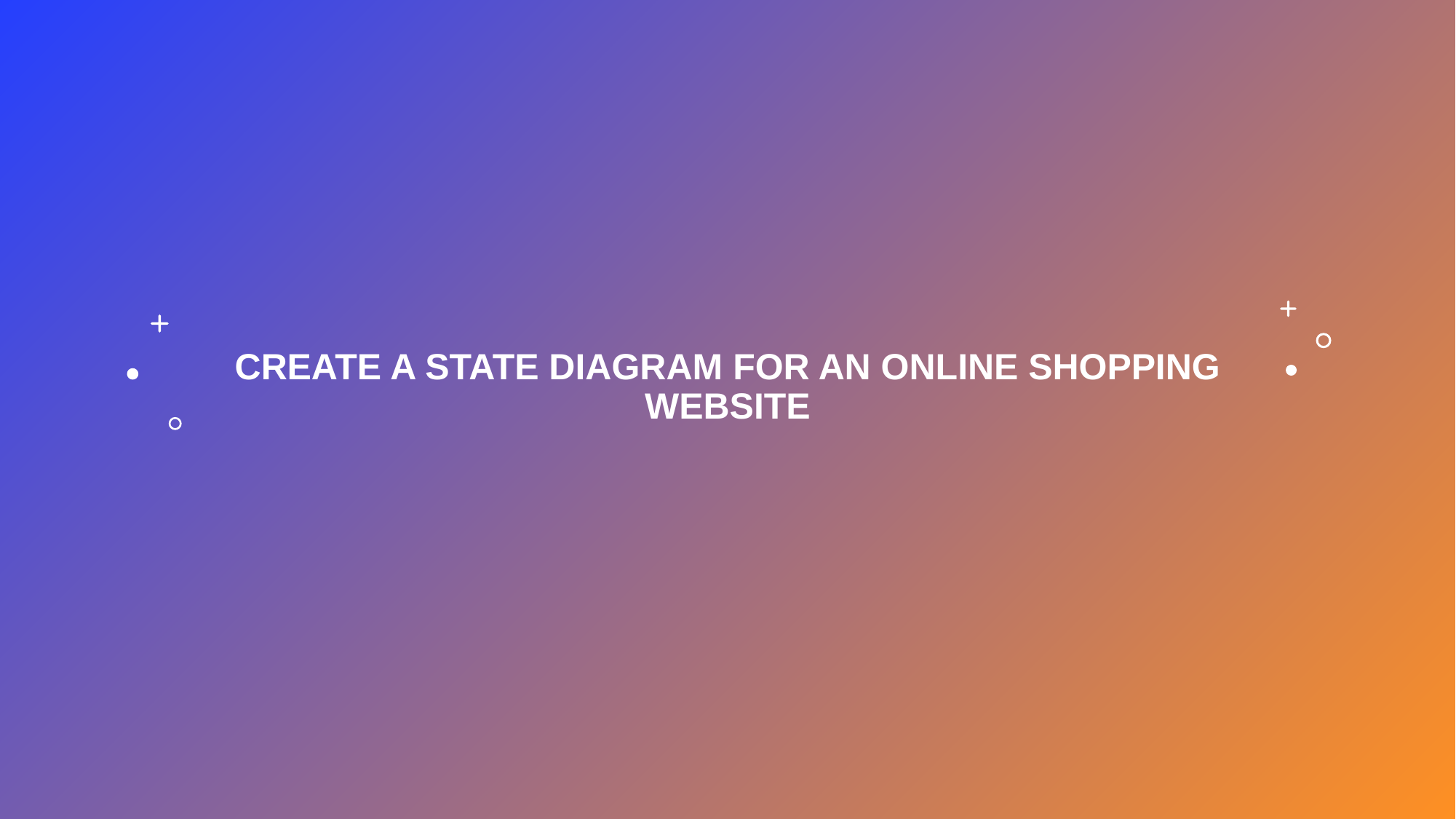

# Create a state diagram for an online shopping website